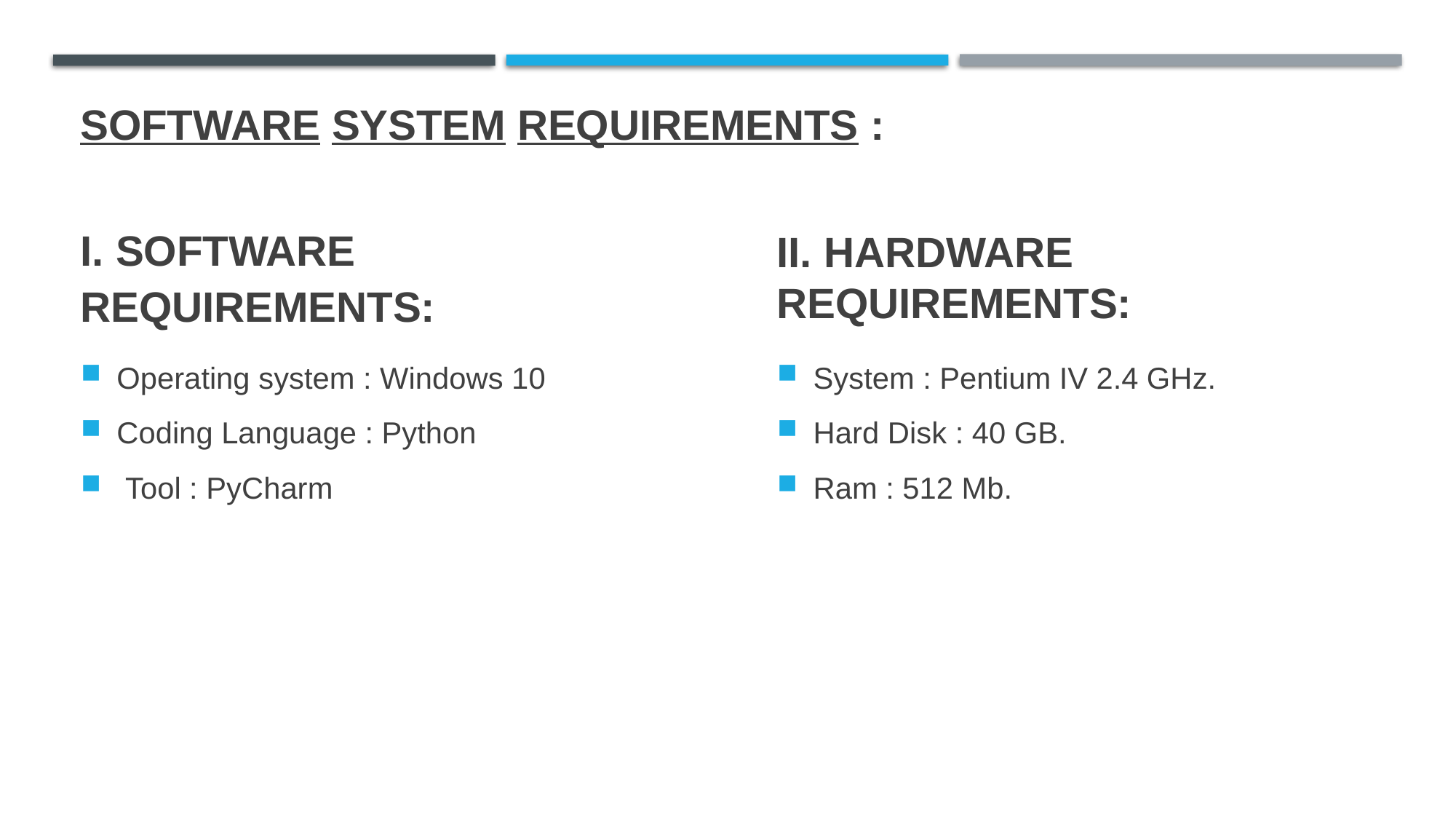

# Software system requirements :
I. SOFTWARE REQUIREMENTS:

II. HARDWARE REQUIREMENTS:

Operating system : Windows 10
Coding Language : Python
 Tool : PyCharm

System : Pentium IV 2.4 GHz.
Hard Disk : 40 GB.
Ram : 512 Mb.